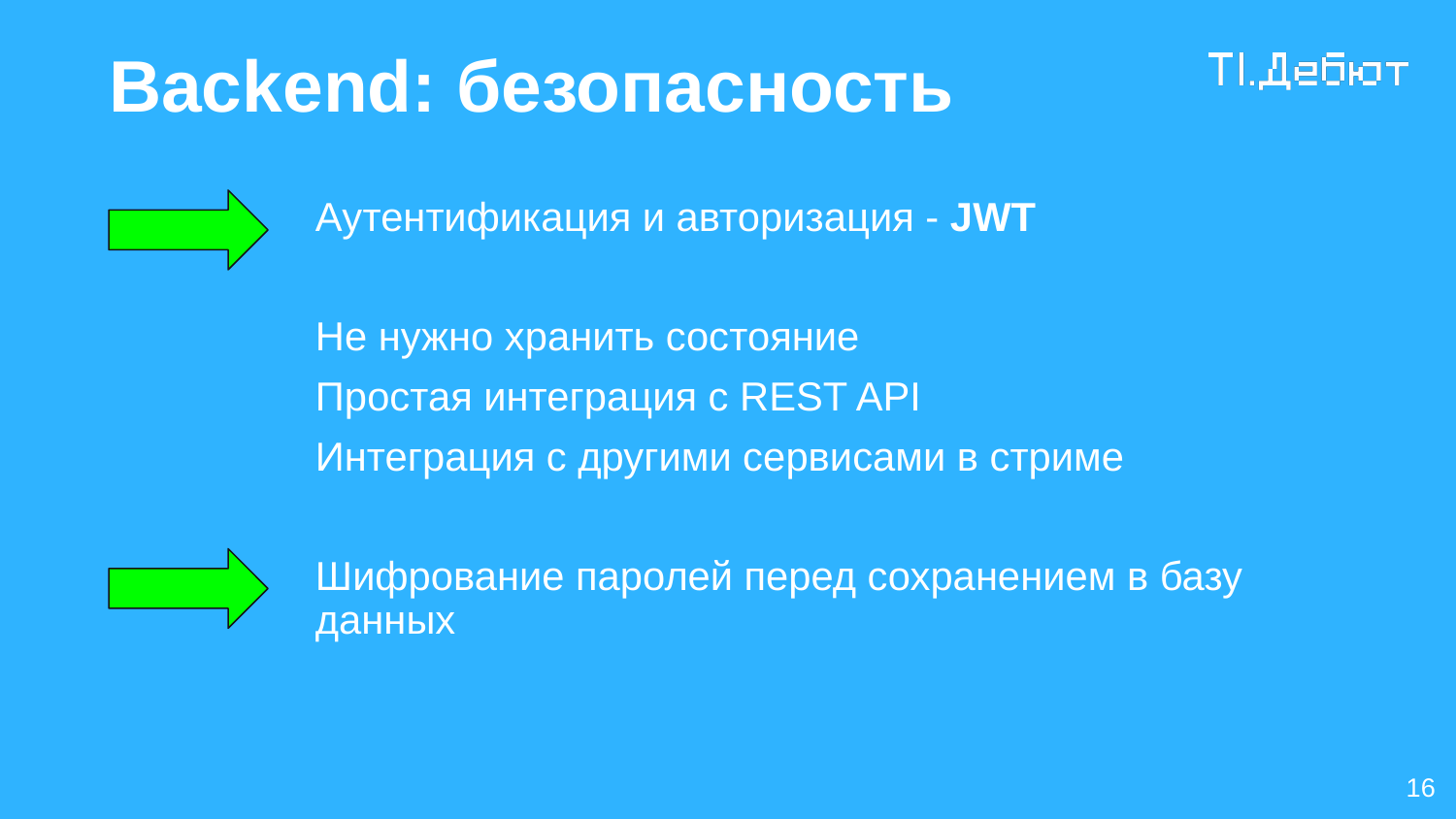

# Backend: безопасность

Аутентификация и авторизация - JWT

Не нужно хранить состояние
Простая интеграция с REST API
Интеграция с другими сервисами в стриме

Шифрование паролей перед сохранением в базу данных

16